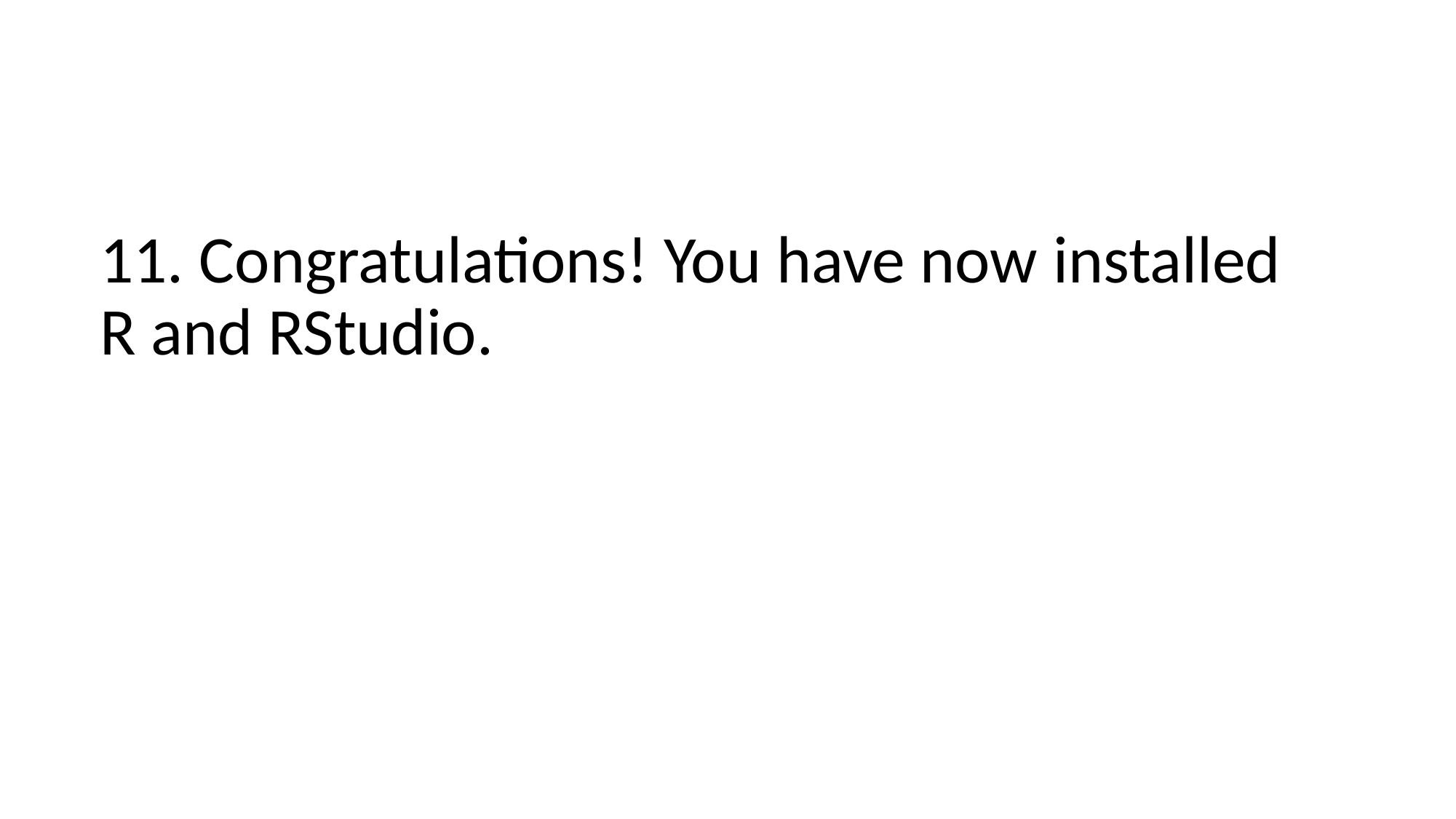

# 11. Congratulations! You have now installed R and RStudio.